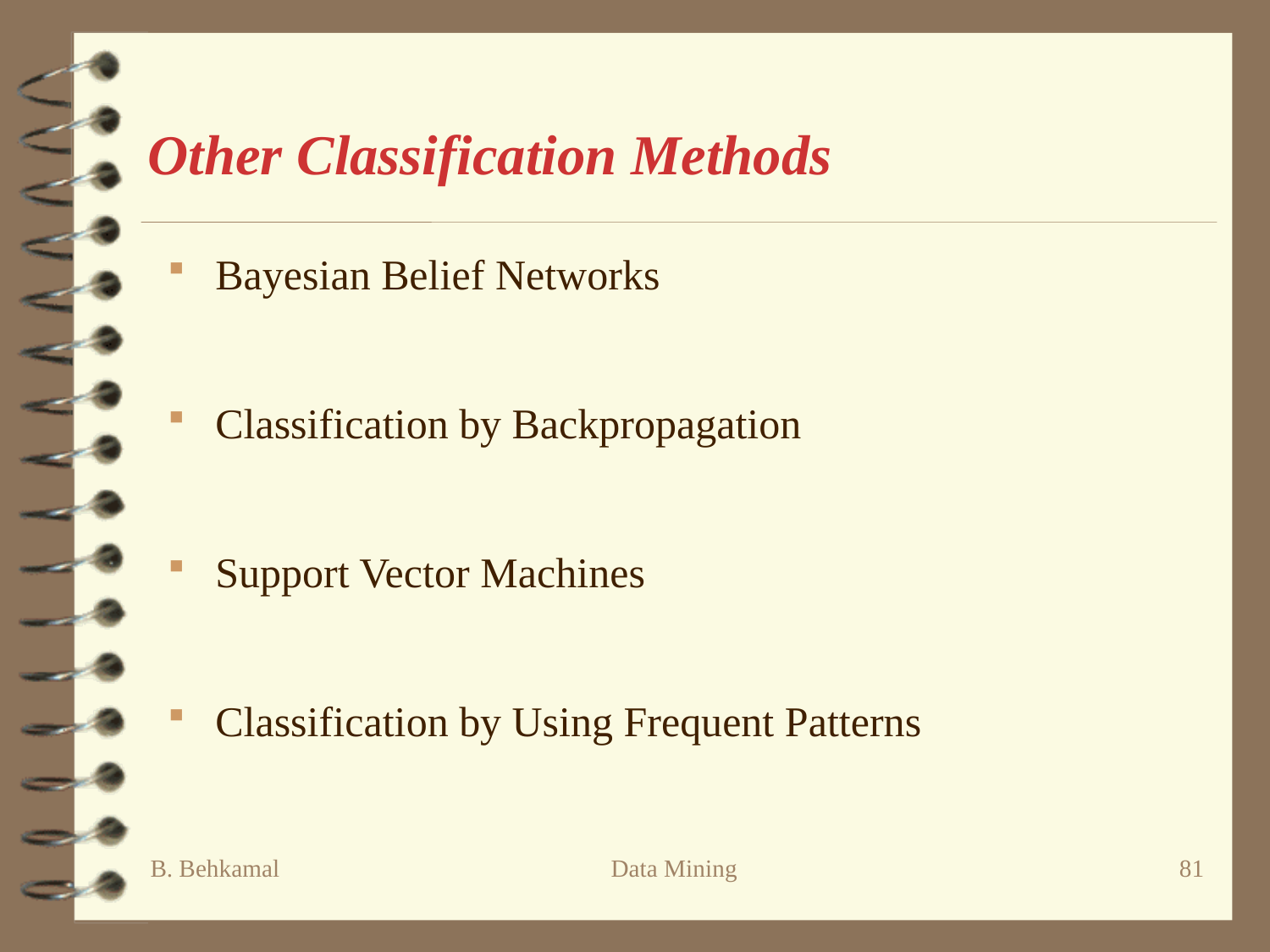

Other Classification Methods
Bayesian Belief Networks

Classification by Backpropagation

Support Vector Machines

Classification by Using Frequent Patterns

B. Behkamal
Data Mining
81